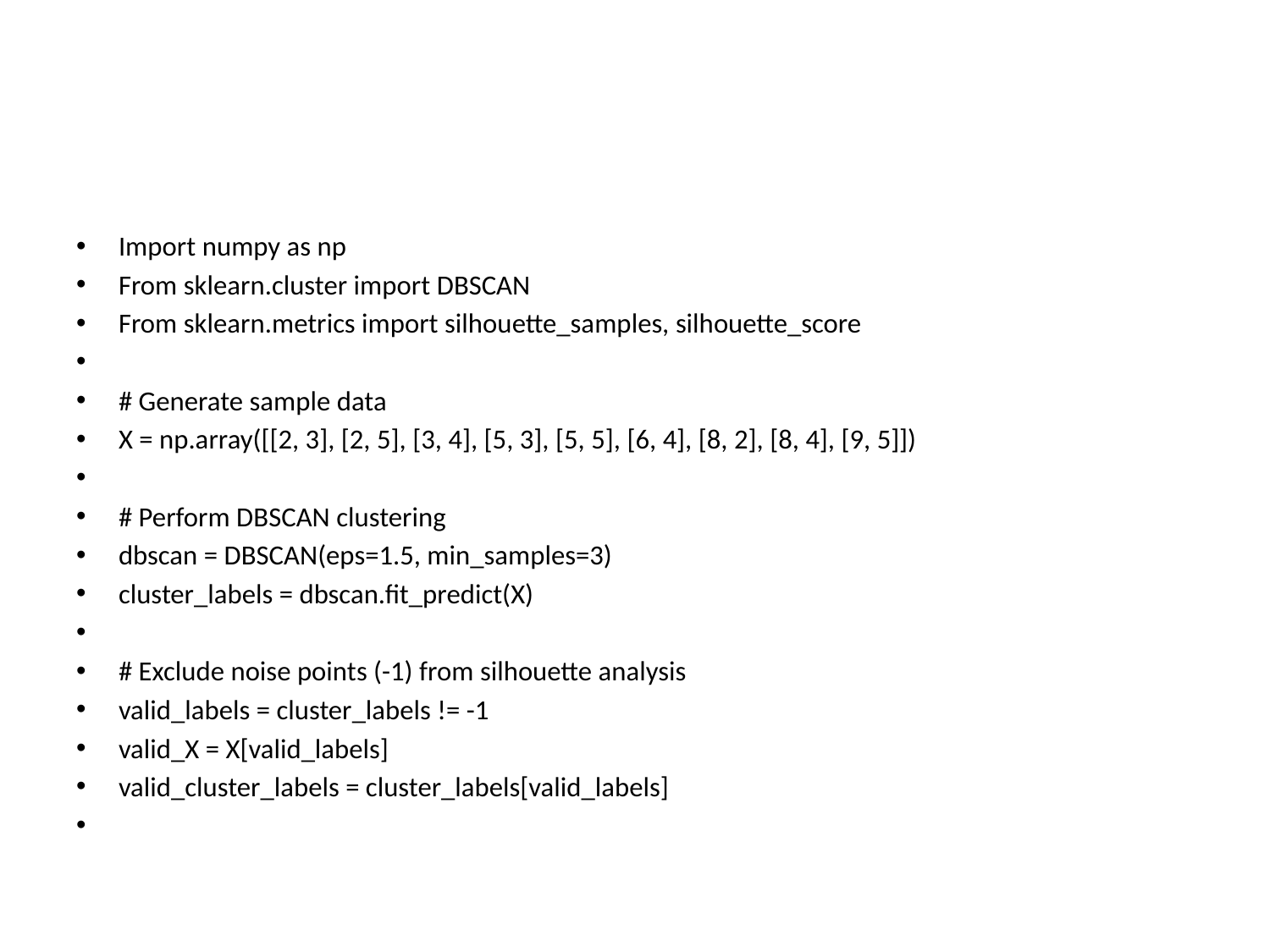

#
Import numpy as np
From sklearn.cluster import DBSCAN
From sklearn.metrics import silhouette_samples, silhouette_score

# Generate sample data
X = np.array([[2, 3], [2, 5], [3, 4], [5, 3], [5, 5], [6, 4], [8, 2], [8, 4], [9, 5]])

# Perform DBSCAN clustering
dbscan = DBSCAN(eps=1.5, min_samples=3)
cluster_labels = dbscan.fit_predict(X)

# Exclude noise points (-1) from silhouette analysis
valid_labels = cluster_labels != -1
valid_X = X[valid_labels]
valid_cluster_labels = cluster_labels[valid_labels]